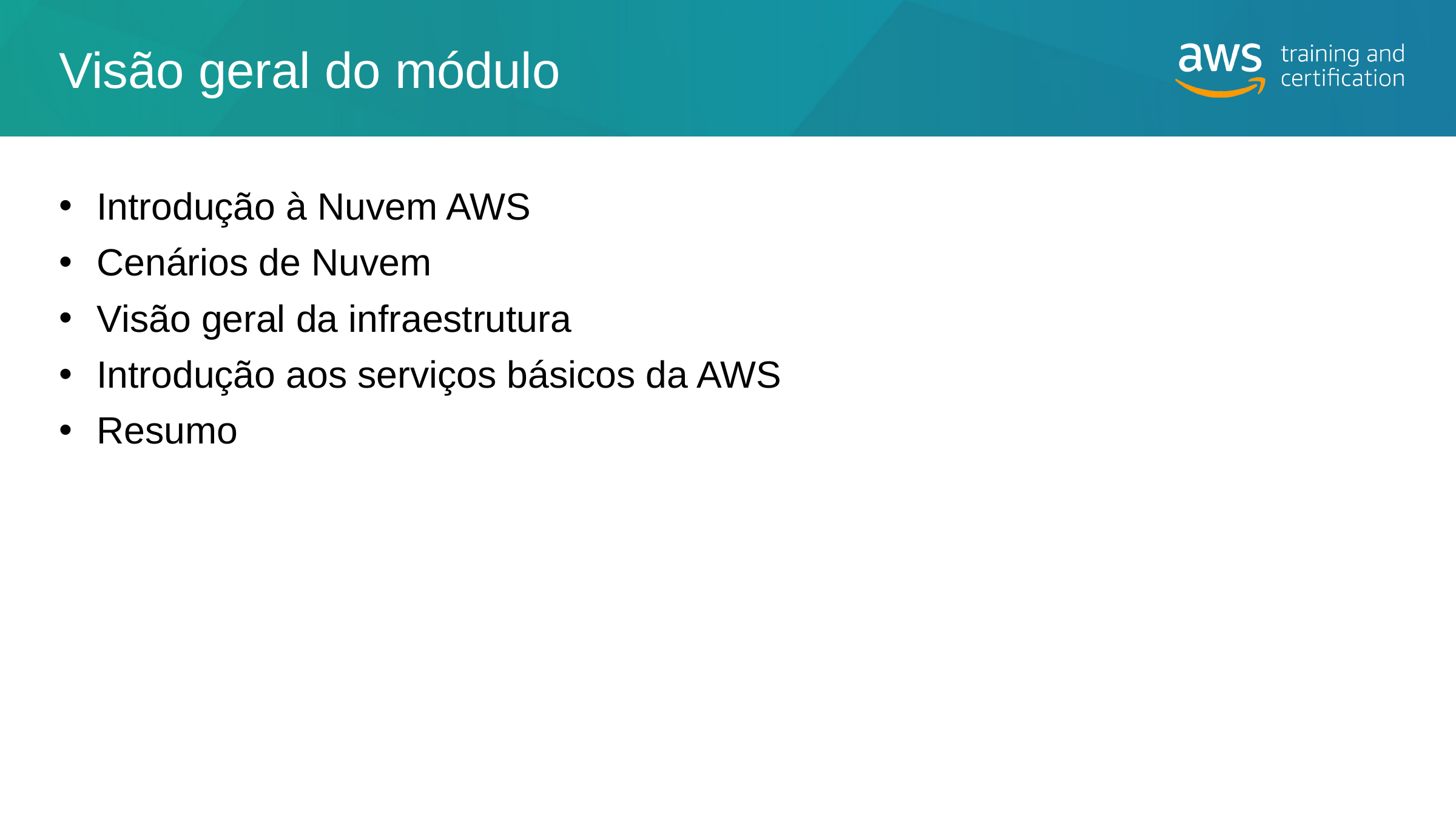

# Visão geral do módulo
 Introdução à Nuvem AWS
 Cenários de Nuvem
 Visão geral da infraestrutura
 Introdução aos serviços básicos da AWS
 Resumo